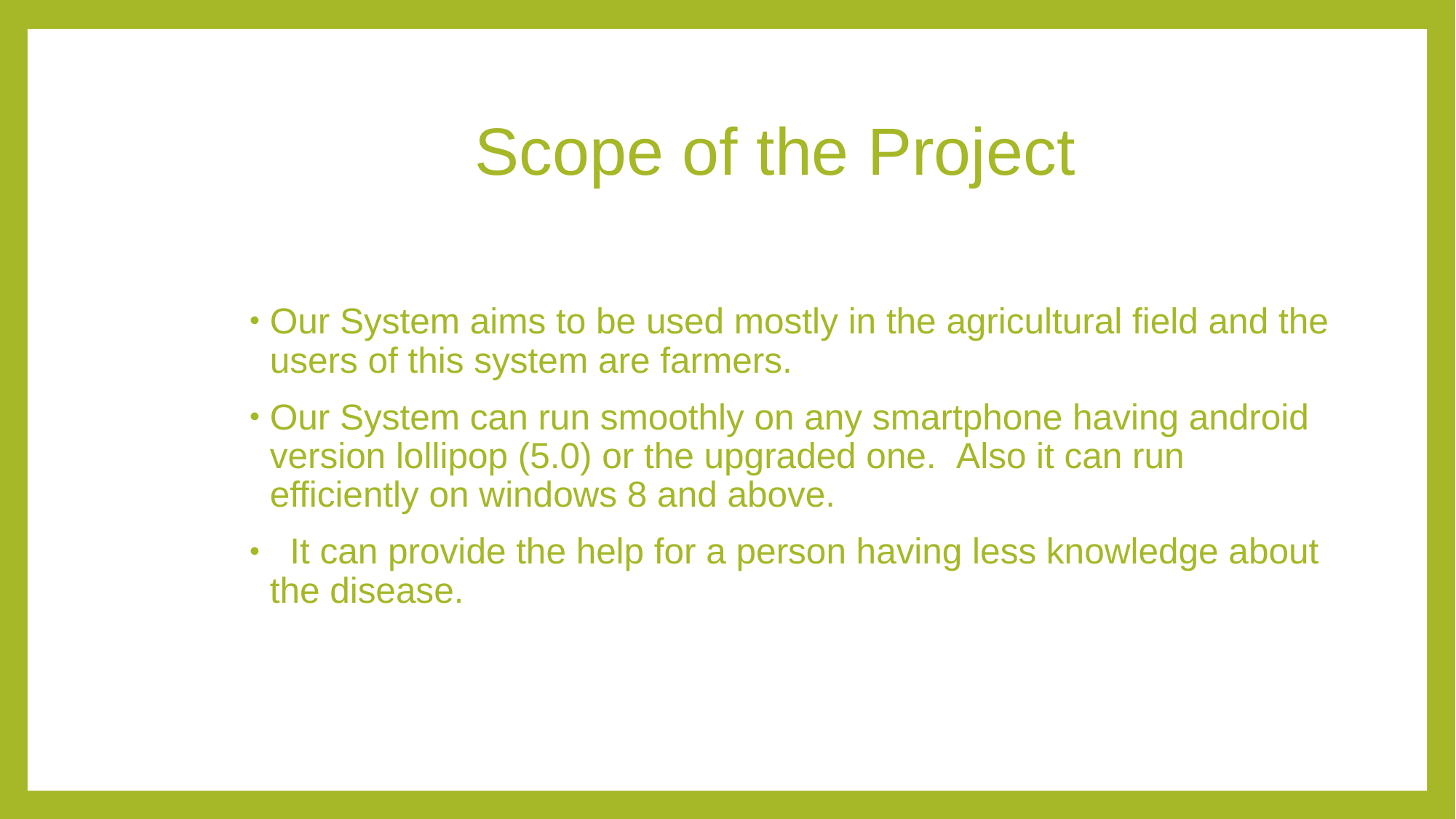

# Scope of the Project
Our System aims to be used mostly in the agricultural field and the users of this system are farmers.
Our System can run smoothly on any smartphone having android version lollipop (5.0) or the upgraded one.  Also it can run efficiently on windows 8 and above.
  It can provide the help for a person having less knowledge about the disease.